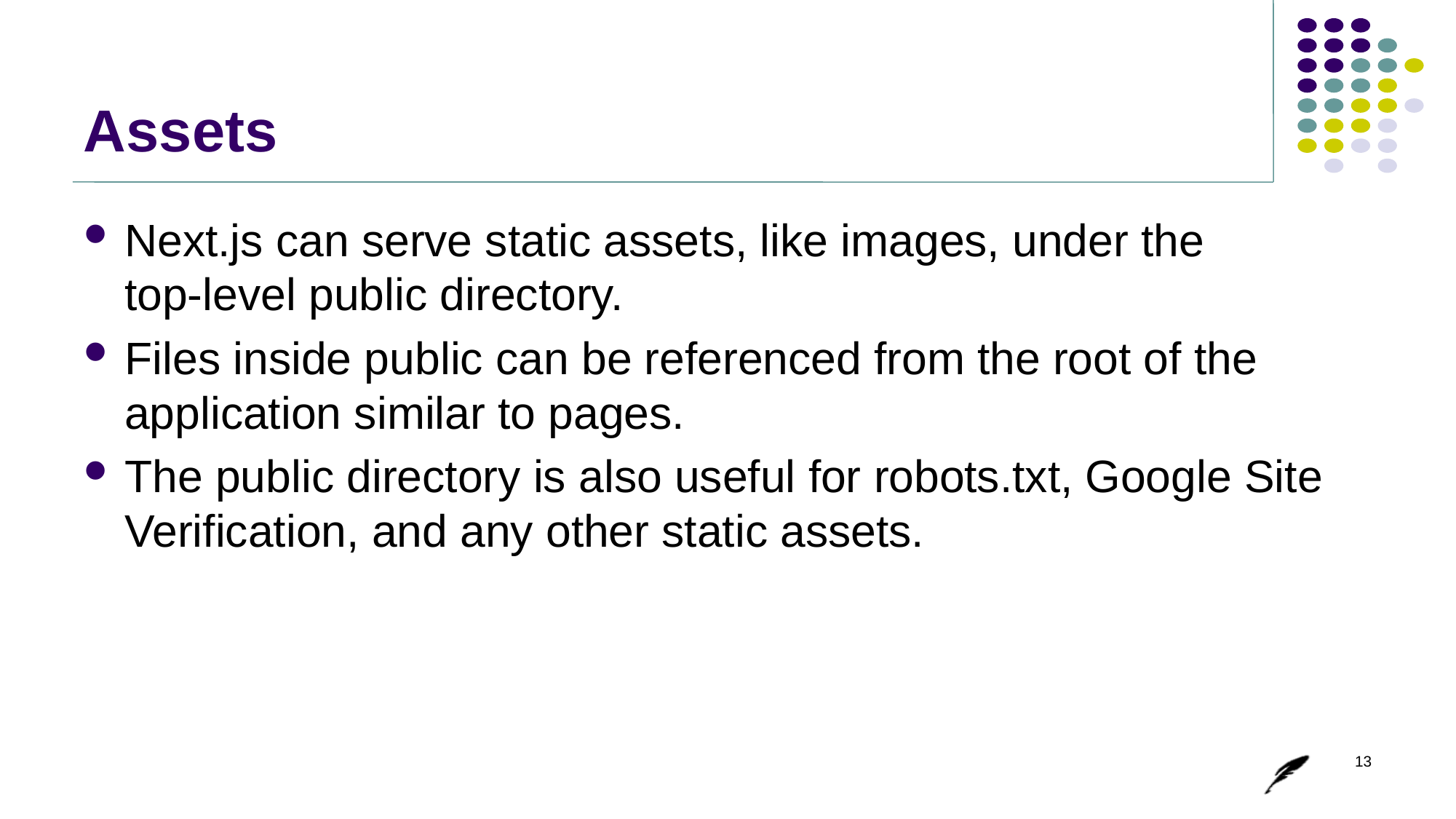

# Assets
Next.js can serve static assets, like images, under the
top-level public directory.
Files inside public can be referenced from the root of the application similar to pages.
The public directory is also useful for robots.txt, Google Site Verification, and any other static assets.
13